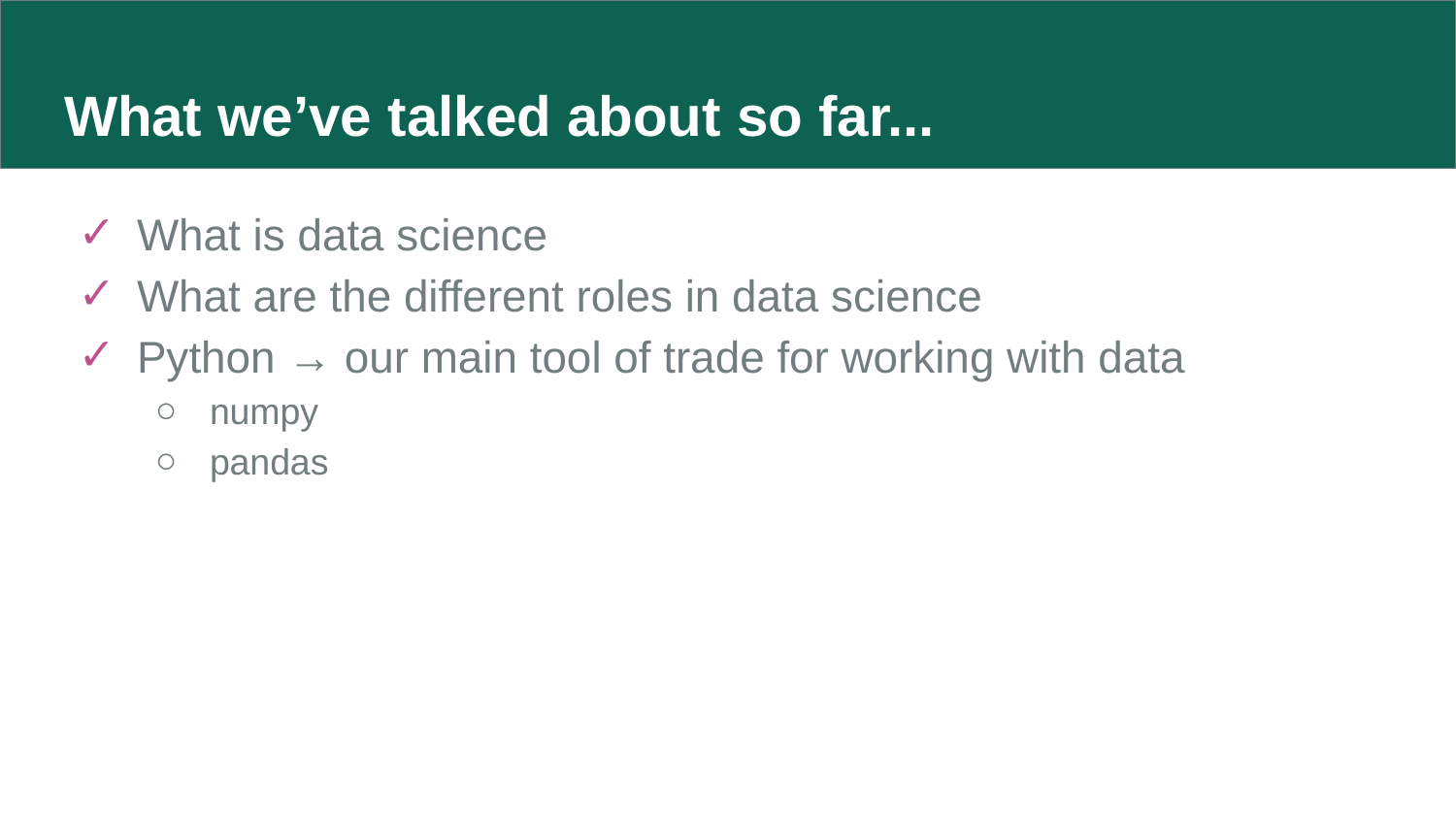

# What we’ve talked about so far...
What is data science
What are the different roles in data science
Python → our main tool of trade for working with data
numpy
pandas